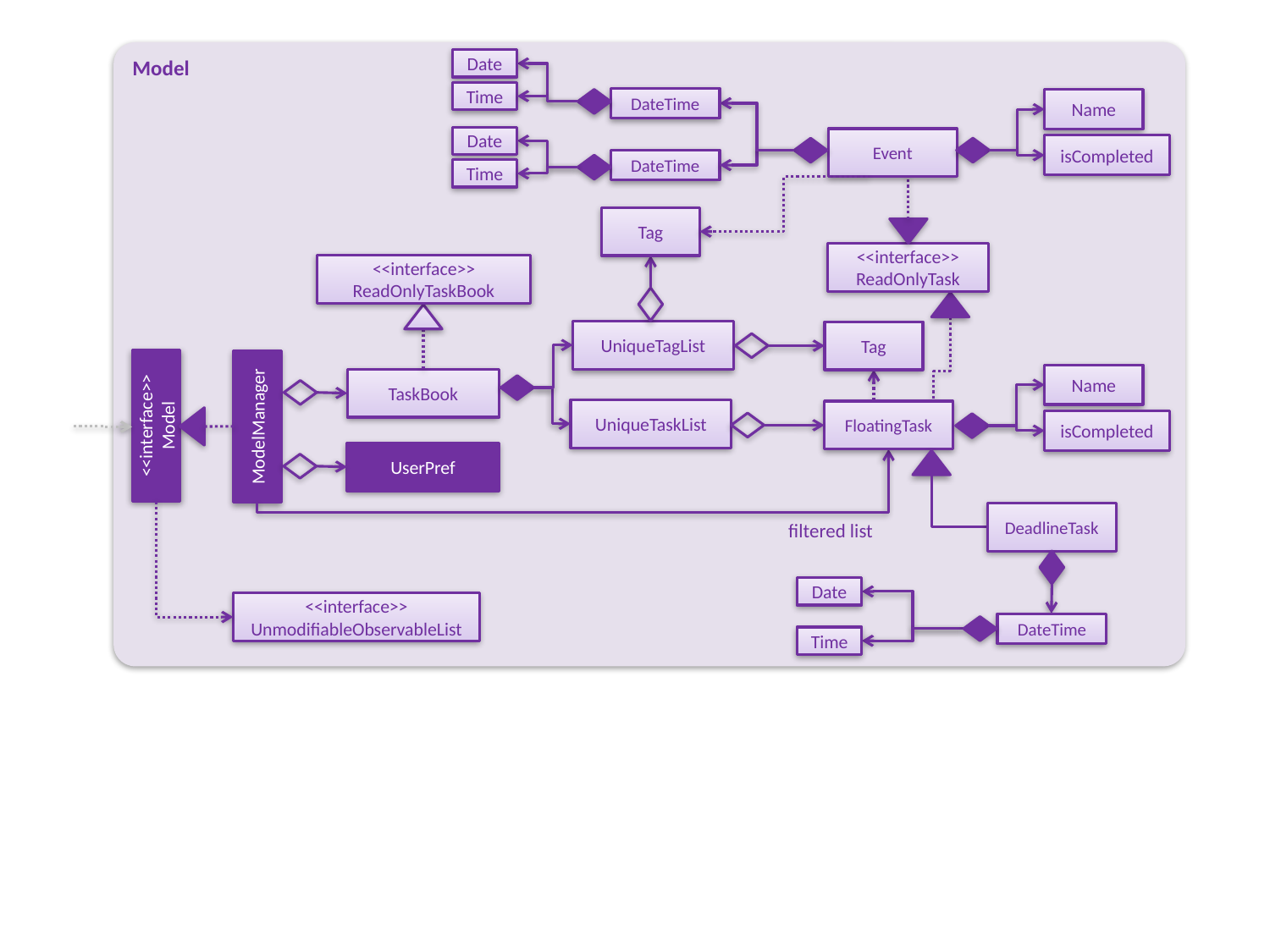

Model
Date
Time
DateTime

Name
Date
Event
isCompleted

DateTime

Time
Tag

<<interface>>
ReadOnlyTask
<<interface>>
ReadOnlyTaskBook

UniqueTagList
Tag

Name
TaskBook

UniqueTaskList
FloatingTask
<<interface>>
Model
ModelManager
isCompleted

UserPref

DeadlineTask
filtered list

Date
<<interface>>
UnmodifiableObservableList
DateTime

Time